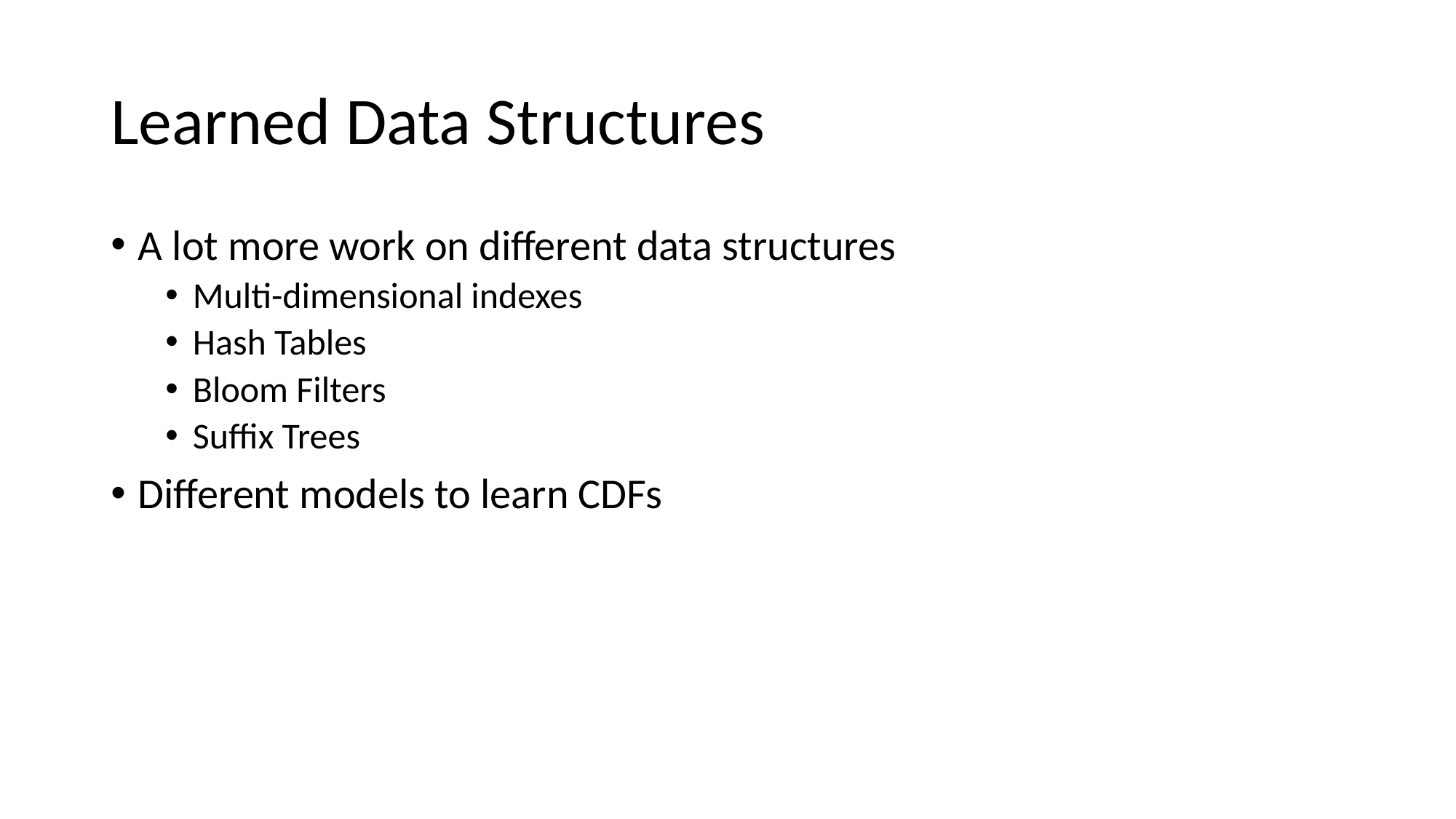

# Learned Data Structures
A lot more work on different data structures
Multi-dimensional indexes
Hash Tables
Bloom Filters
Suffix Trees
Different models to learn CDFs